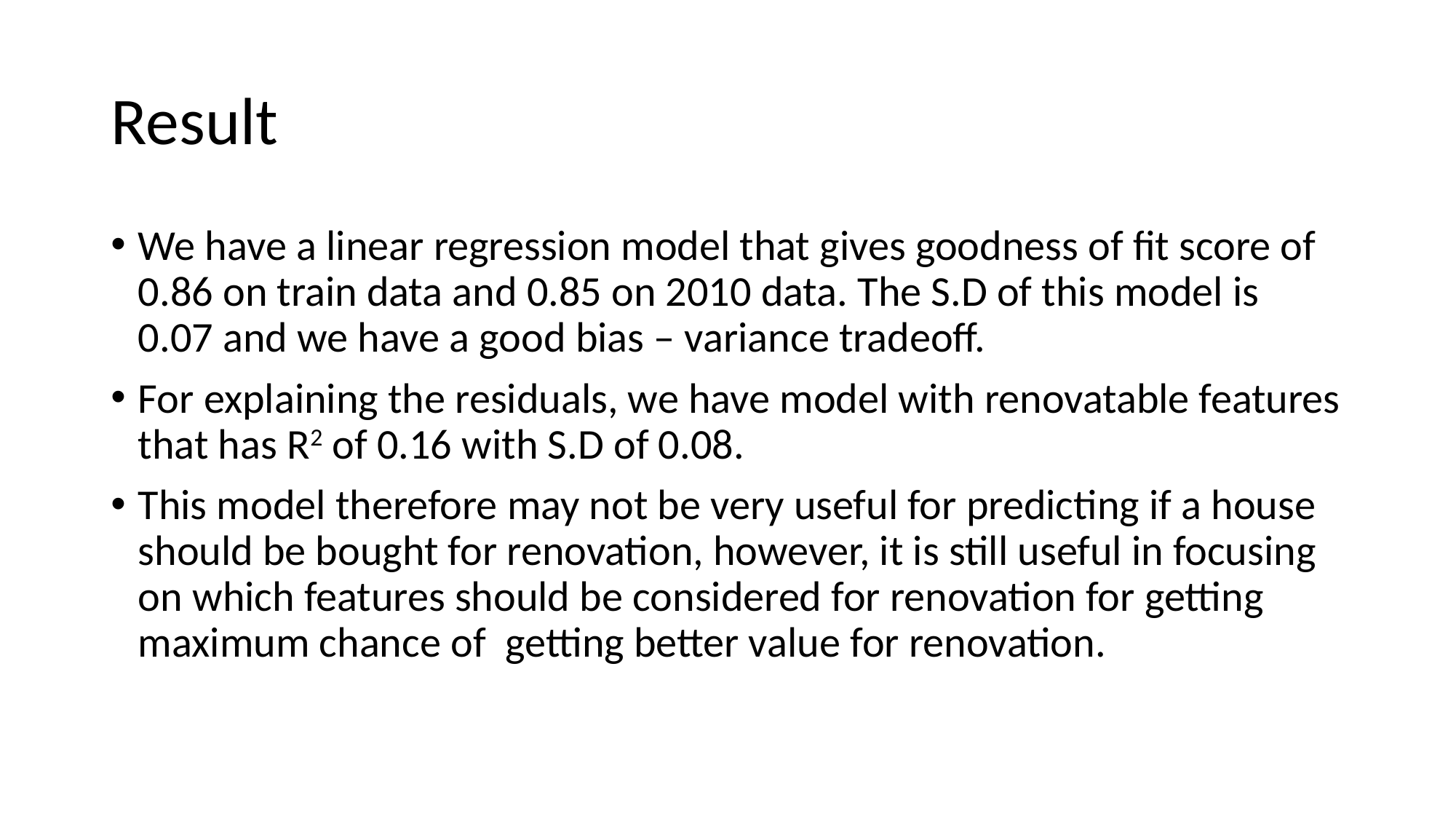

# Result
We have a linear regression model that gives goodness of fit score of 0.86 on train data and 0.85 on 2010 data. The S.D of this model is 0.07 and we have a good bias – variance tradeoff.
For explaining the residuals, we have model with renovatable features that has R2 of 0.16 with S.D of 0.08.
This model therefore may not be very useful for predicting if a house should be bought for renovation, however, it is still useful in focusing on which features should be considered for renovation for getting maximum chance of  getting better value for renovation.